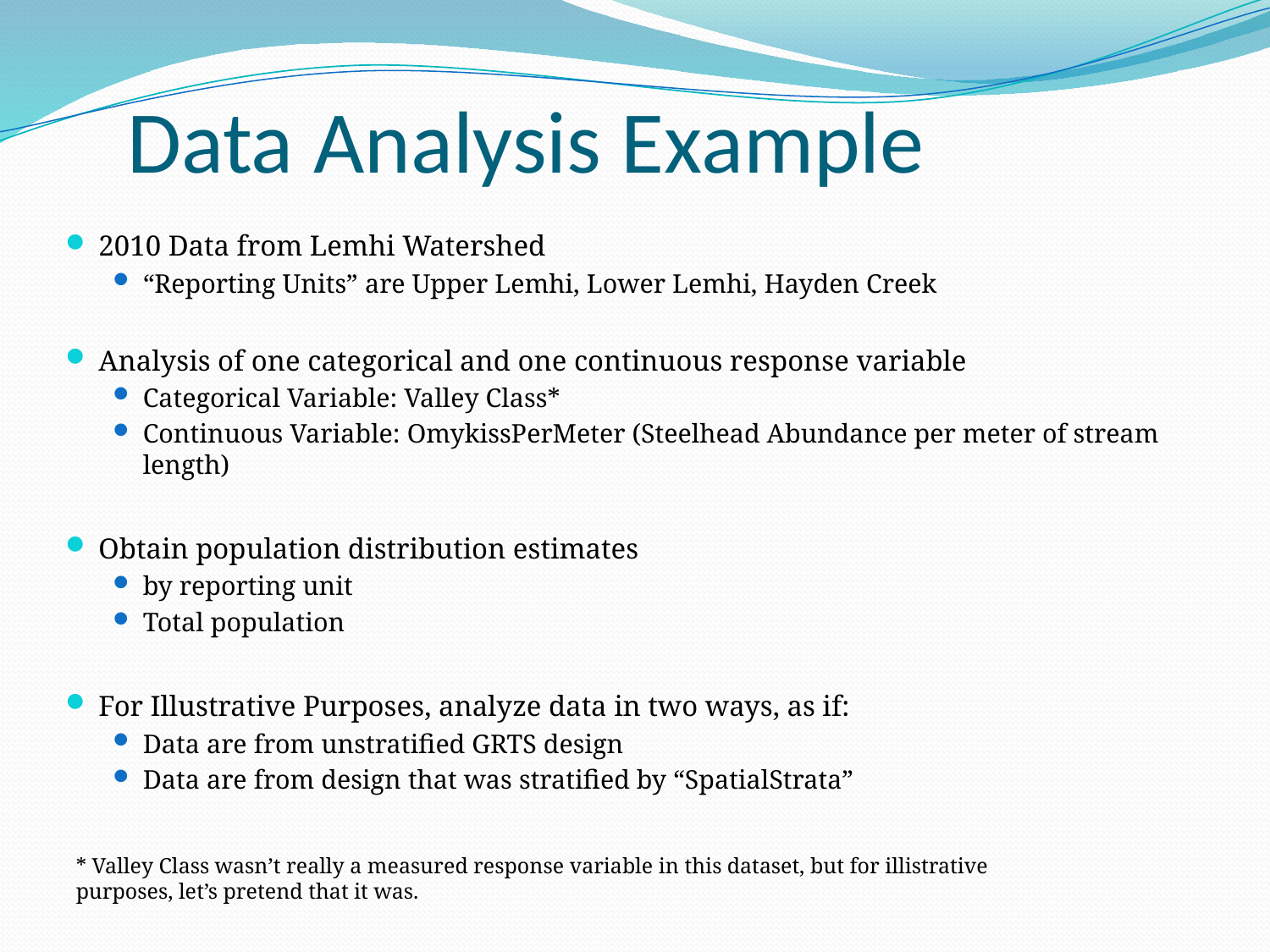

# Data Analysis Example
2010 Data from Lemhi Watershed
“Reporting Units” are Upper Lemhi, Lower Lemhi, Hayden Creek

Analysis of one categorical and one continuous response variable
Categorical Variable: Valley Class*
Continuous Variable: OmykissPerMeter (Steelhead Abundance per meter of stream length)

Obtain population distribution estimates
by reporting unit
Total population

For Illustrative Purposes, analyze data in two ways, as if:
Data are from unstratified GRTS design
Data are from design that was stratified by “SpatialStrata”
* Valley Class wasn’t really a measured response variable in this dataset, but for illistrative purposes, let’s pretend that it was.